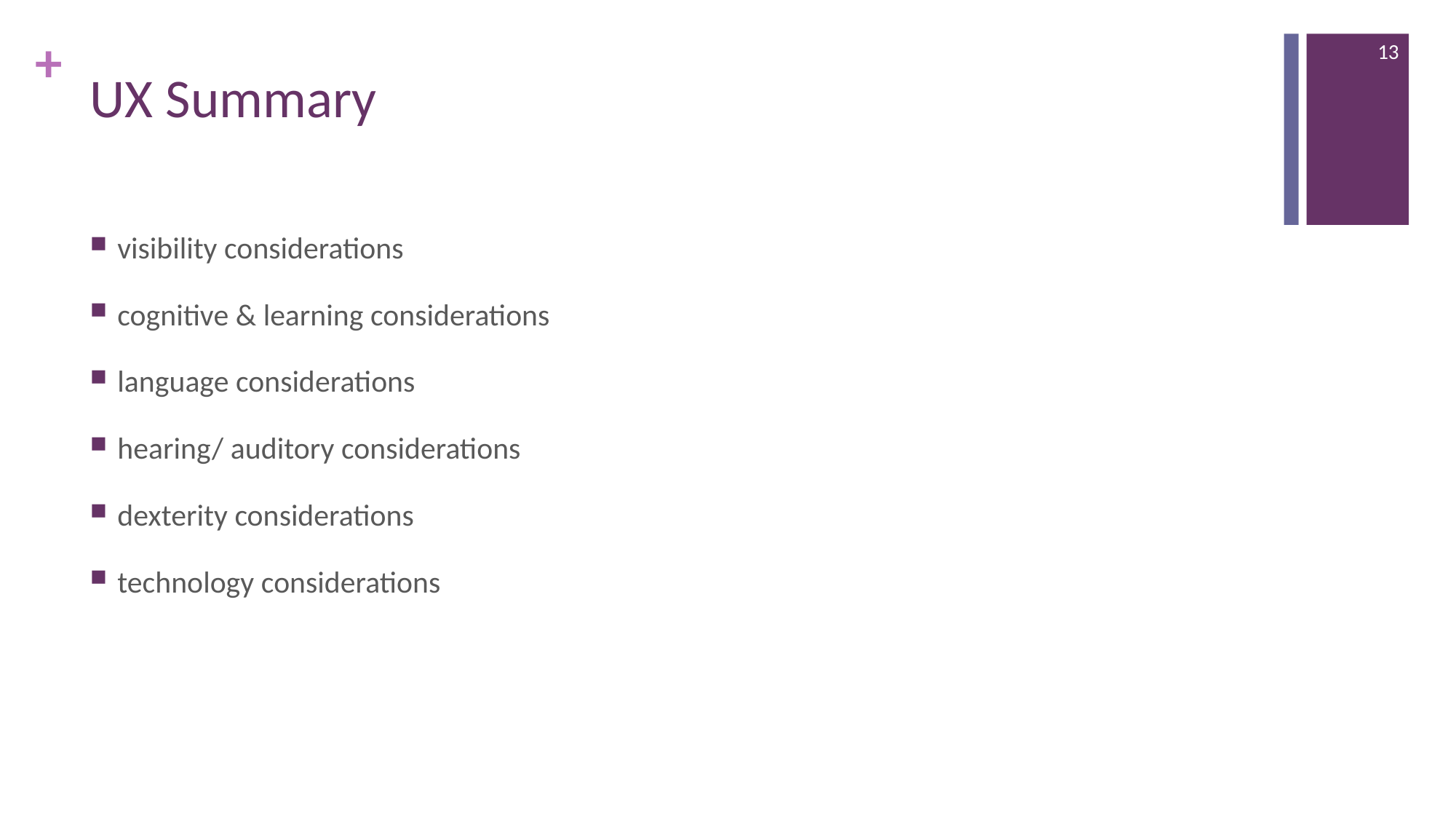

13
# UX Summary
visibility considerations
cognitive & learning considerations
language considerations
hearing/ auditory considerations
dexterity considerations
technology considerations